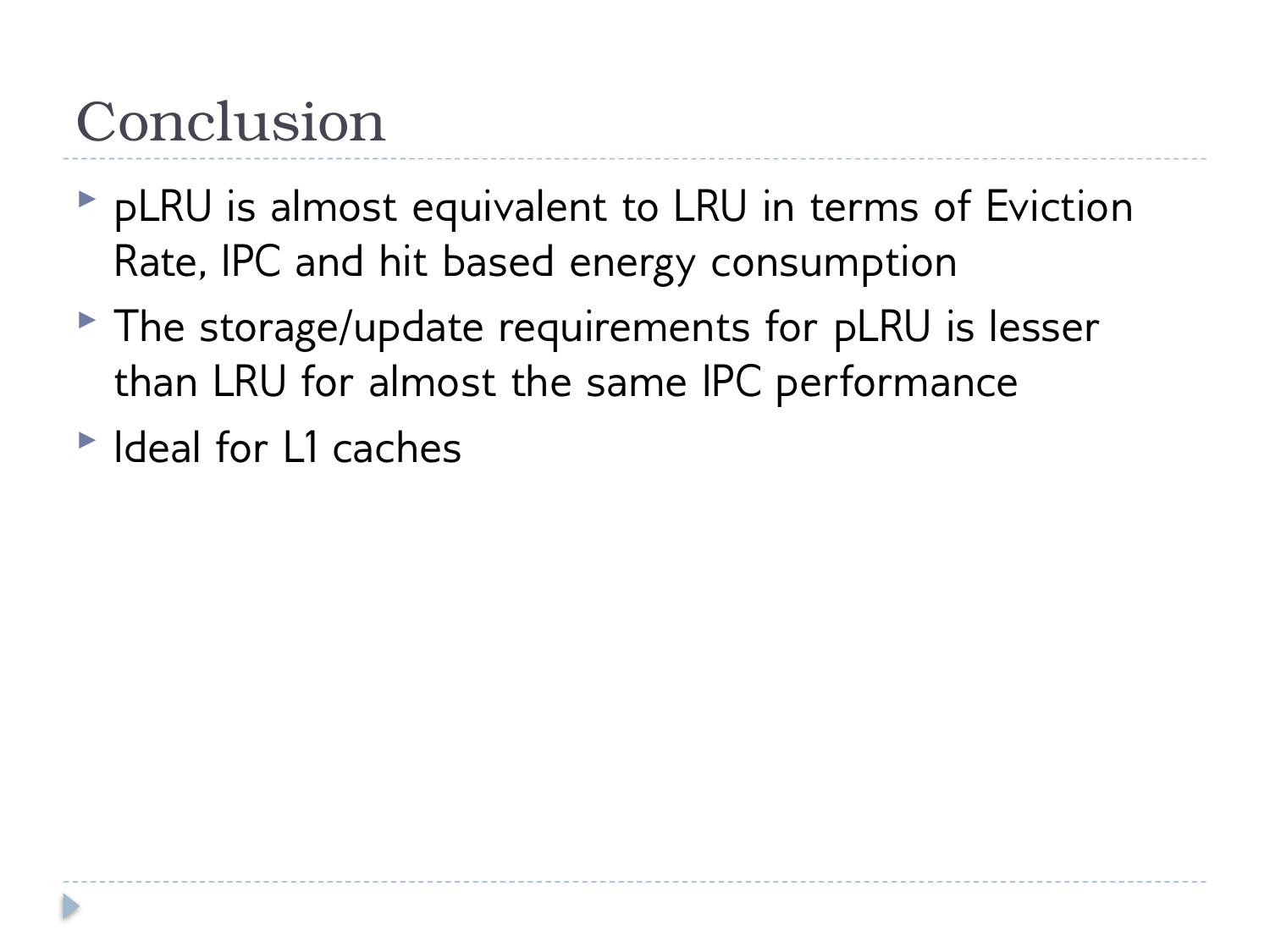

# Conclusion
pLRU is almost equivalent to LRU in terms of Eviction Rate, IPC and hit based energy consumption
The storage/update requirements for pLRU is lesser than LRU for almost the same IPC performance
Ideal for L1 caches